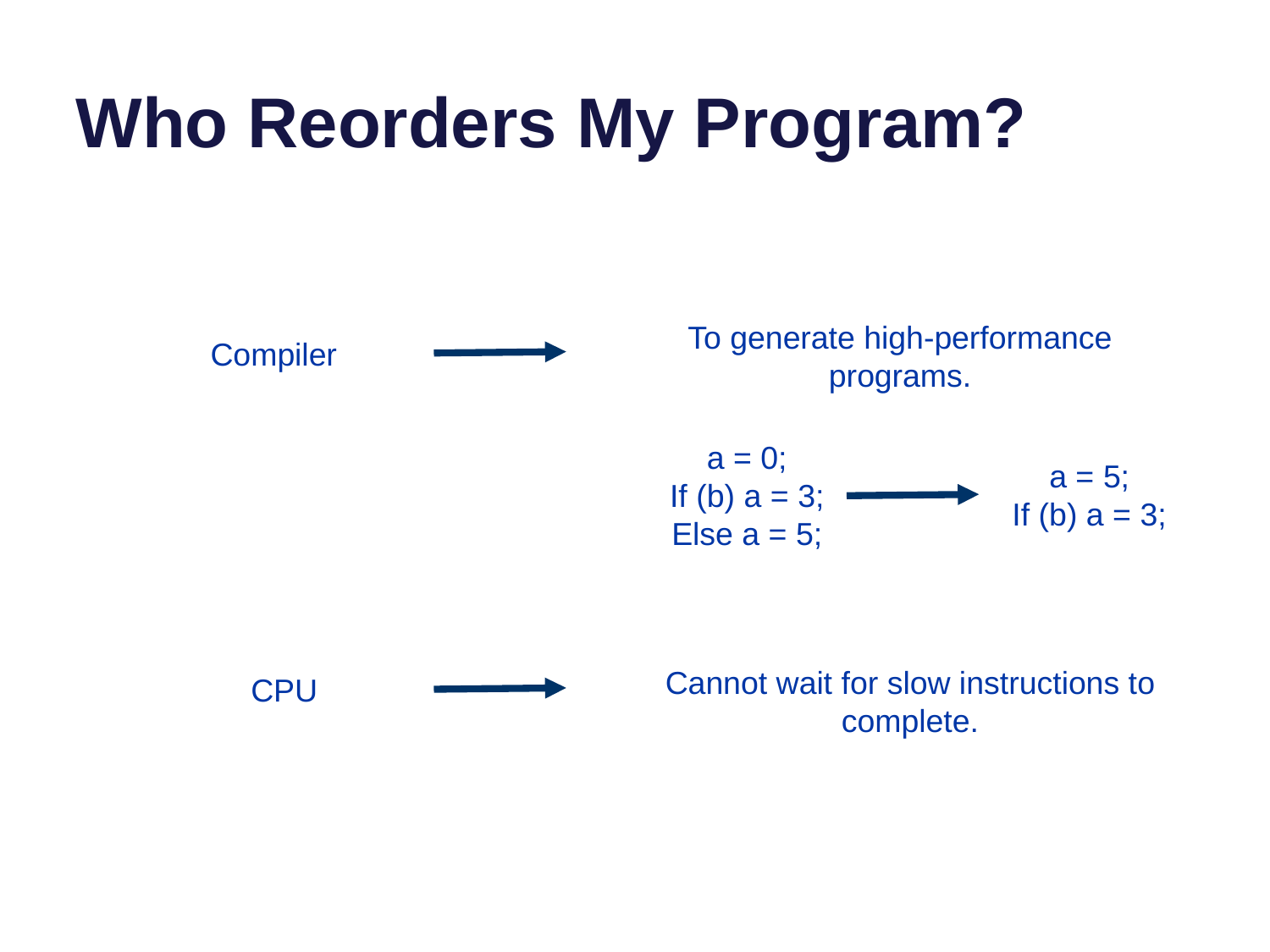

# Who Reorders My Program?
To generate high-performance programs.
Compiler
a = 0;
If (b) a = 3;
Else a = 5;
a = 5;
If (b) a = 3;
Cannot wait for slow instructions to complete.
CPU